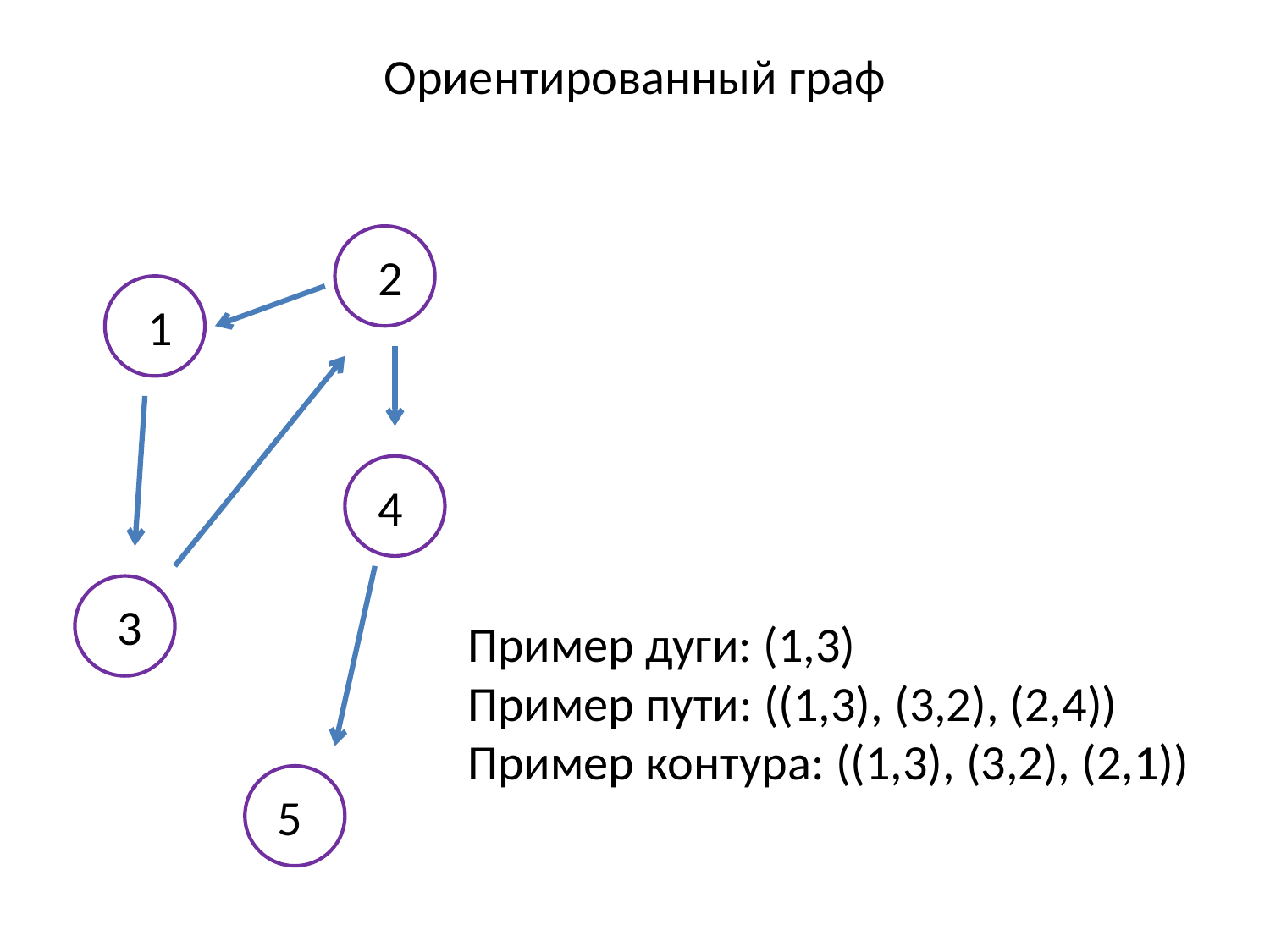

Ориентированный граф

2

1

4

Пример дуги: (1,3)
Пример пути: ((1,3), (3,2), (2,4))
Пример контура: ((1,3), (3,2), (2,1))

3

5